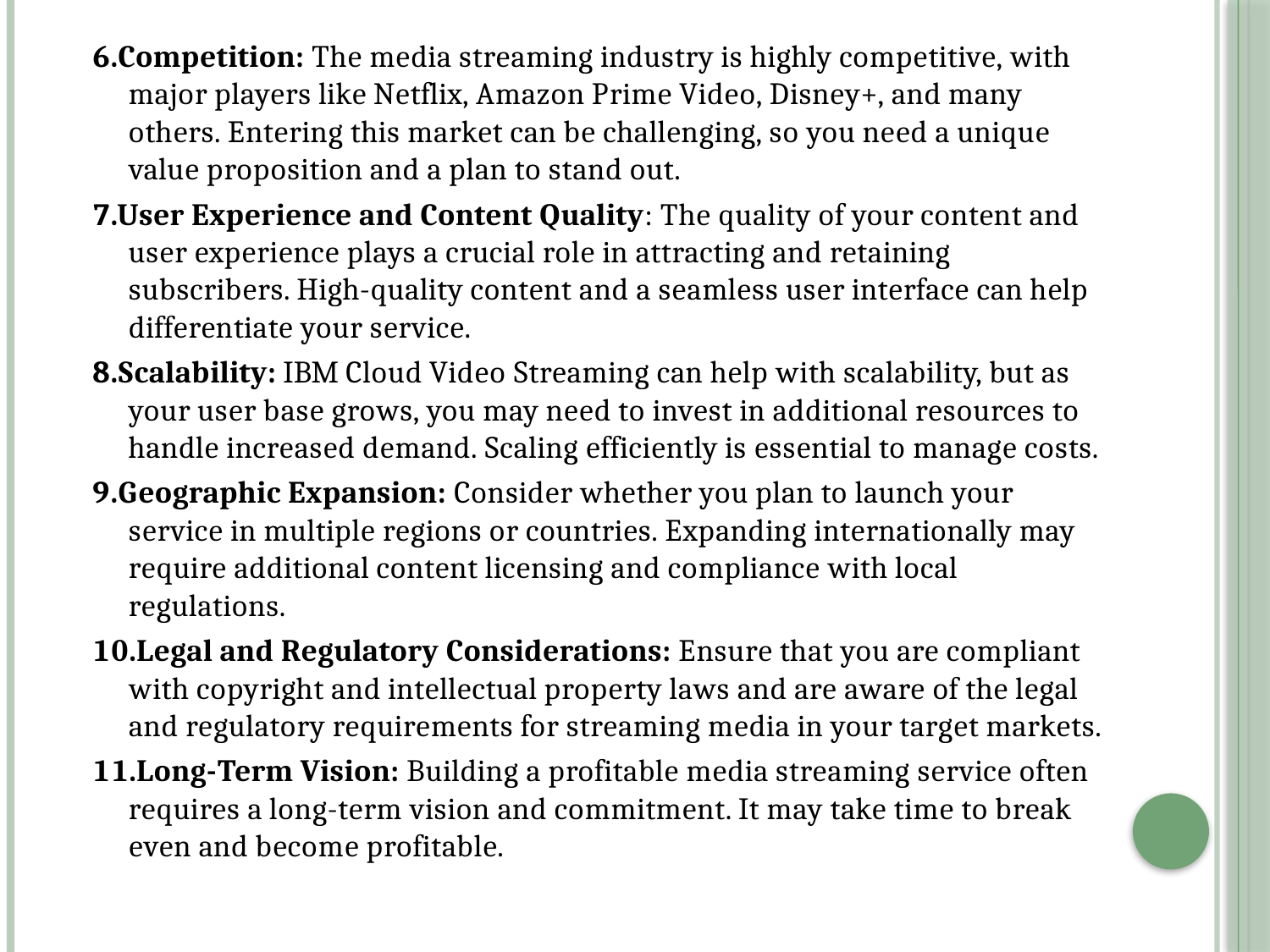

6.Competition: The media streaming industry is highly competitive, with major players like Netflix, Amazon Prime Video, Disney+, and many others. Entering this market can be challenging, so you need a unique value proposition and a plan to stand out.
7.User Experience and Content Quality: The quality of your content and user experience plays a crucial role in attracting and retaining subscribers. High-quality content and a seamless user interface can help differentiate your service.
8.Scalability: IBM Cloud Video Streaming can help with scalability, but as your user base grows, you may need to invest in additional resources to handle increased demand. Scaling efficiently is essential to manage costs.
9.Geographic Expansion: Consider whether you plan to launch your service in multiple regions or countries. Expanding internationally may require additional content licensing and compliance with local regulations.
10.Legal and Regulatory Considerations: Ensure that you are compliant with copyright and intellectual property laws and are aware of the legal and regulatory requirements for streaming media in your target markets.
11.Long-Term Vision: Building a profitable media streaming service often requires a long-term vision and commitment. It may take time to break even and become profitable.